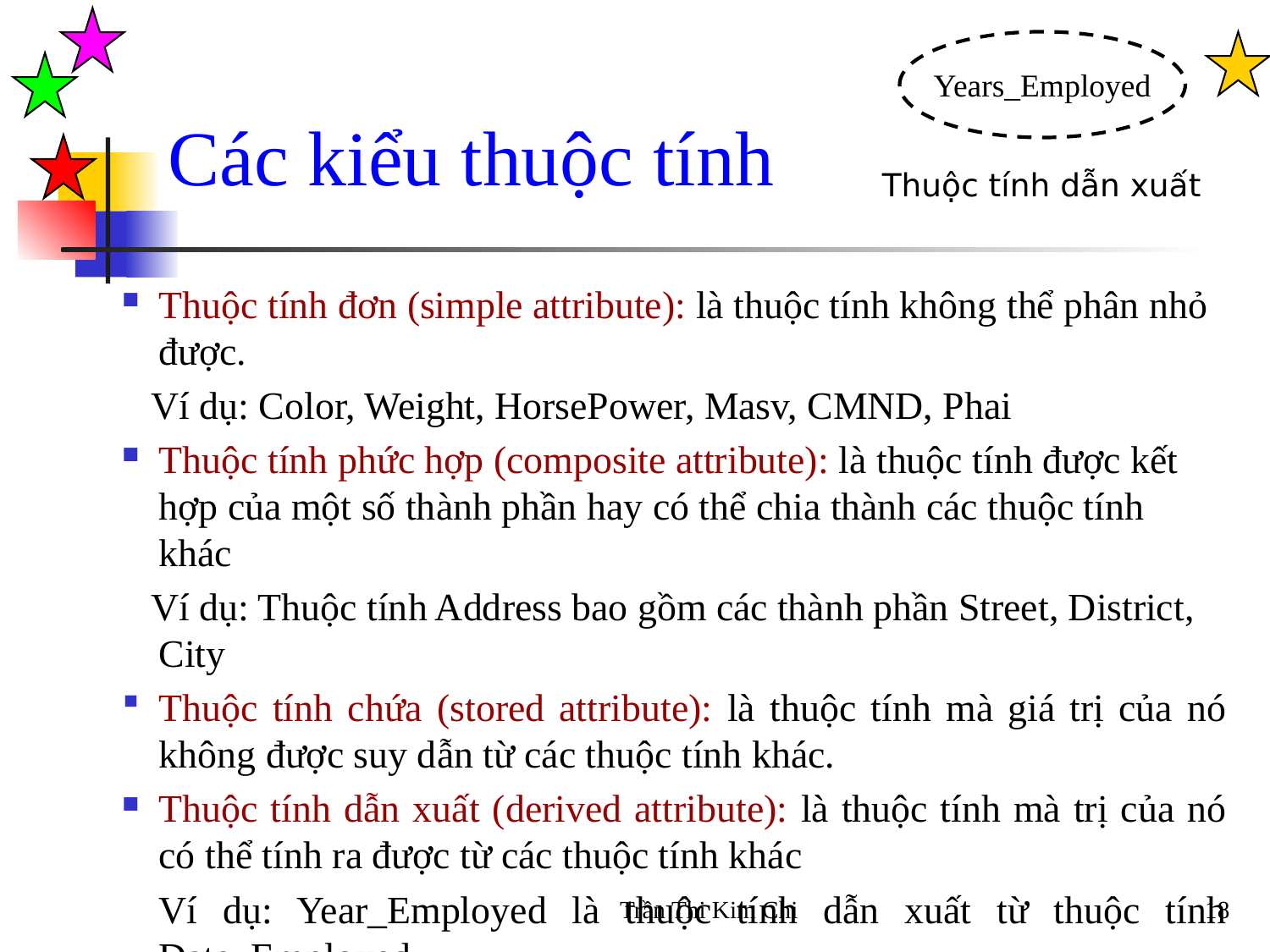

Years_Employed
Các kiểu thuộc tính
Thuộc tính dẫn xuất
Thuộc tính đơn (simple attribute): là thuộc tính không thể phân nhỏ được.
   Ví dụ: Color, Weight, HorsePower, Masv, CMND, Phai
Thuộc tính phức hợp (composite attribute): là thuộc tính được kết hợp của một số thành phần hay có thể chia thành các thuộc tính khác
   Ví dụ: Thuộc tính Address bao gồm các thành phần Street, District, City
Thuộc tính chứa (stored attribute): là thuộc tính mà giá trị của nó không được suy dẫn từ các thuộc tính khác.
Thuộc tính dẫn xuất (derived attribute): là thuộc tính mà trị của nó có thể tính ra được từ các thuộc tính khác
	Ví dụ: Year_Employed là thuộc tính dẫn xuất từ thuộc tính Date_Employed

Trần Thi Kim Chi
18